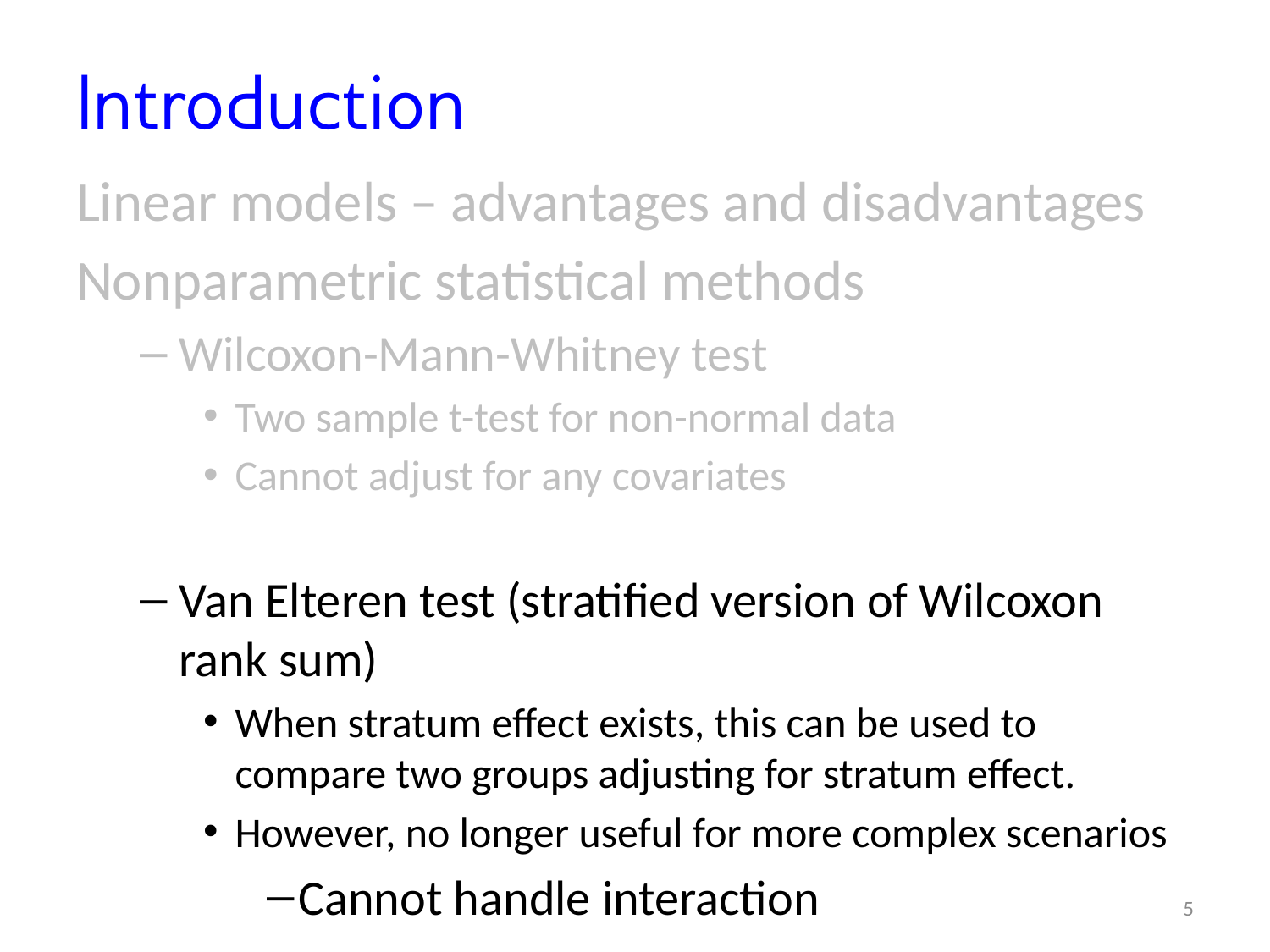

# Introduction
Linear models – advantages and disadvantages
Nonparametric statistical methods
Wilcoxon-Mann-Whitney test
Two sample t-test for non-normal data
Cannot adjust for any covariates

Van Elteren test (stratified version of Wilcoxon rank sum)
When stratum effect exists, this can be used to compare two groups adjusting for stratum effect.
However, no longer useful for more complex scenarios
Cannot handle interaction
5